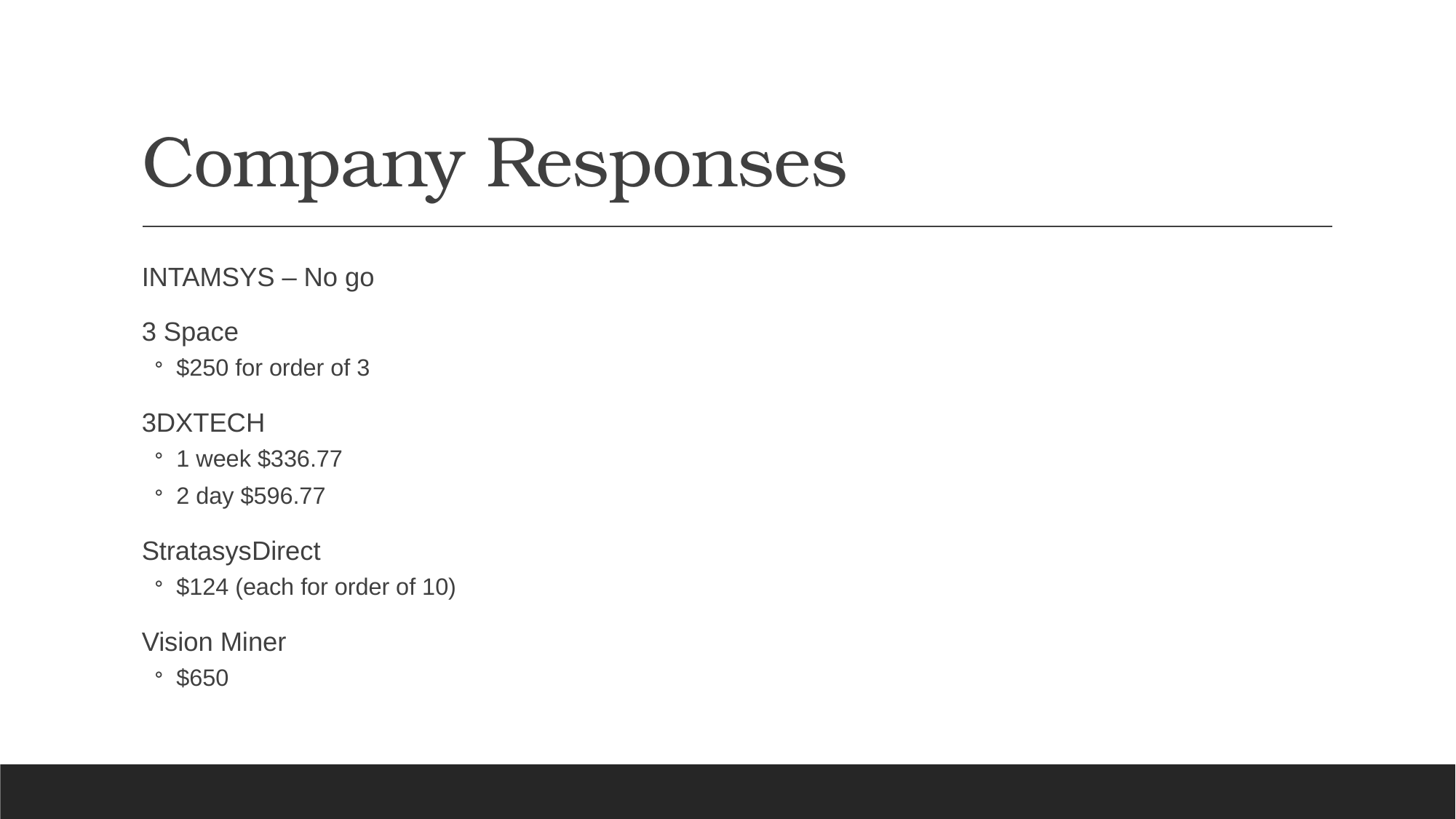

# Company Responses
INTAMSYS – No go
3 Space
$250 for order of 3
3DXTECH
1 week $336.77
2 day $596.77
StratasysDirect
$124 (each for order of 10)
Vision Miner
$650